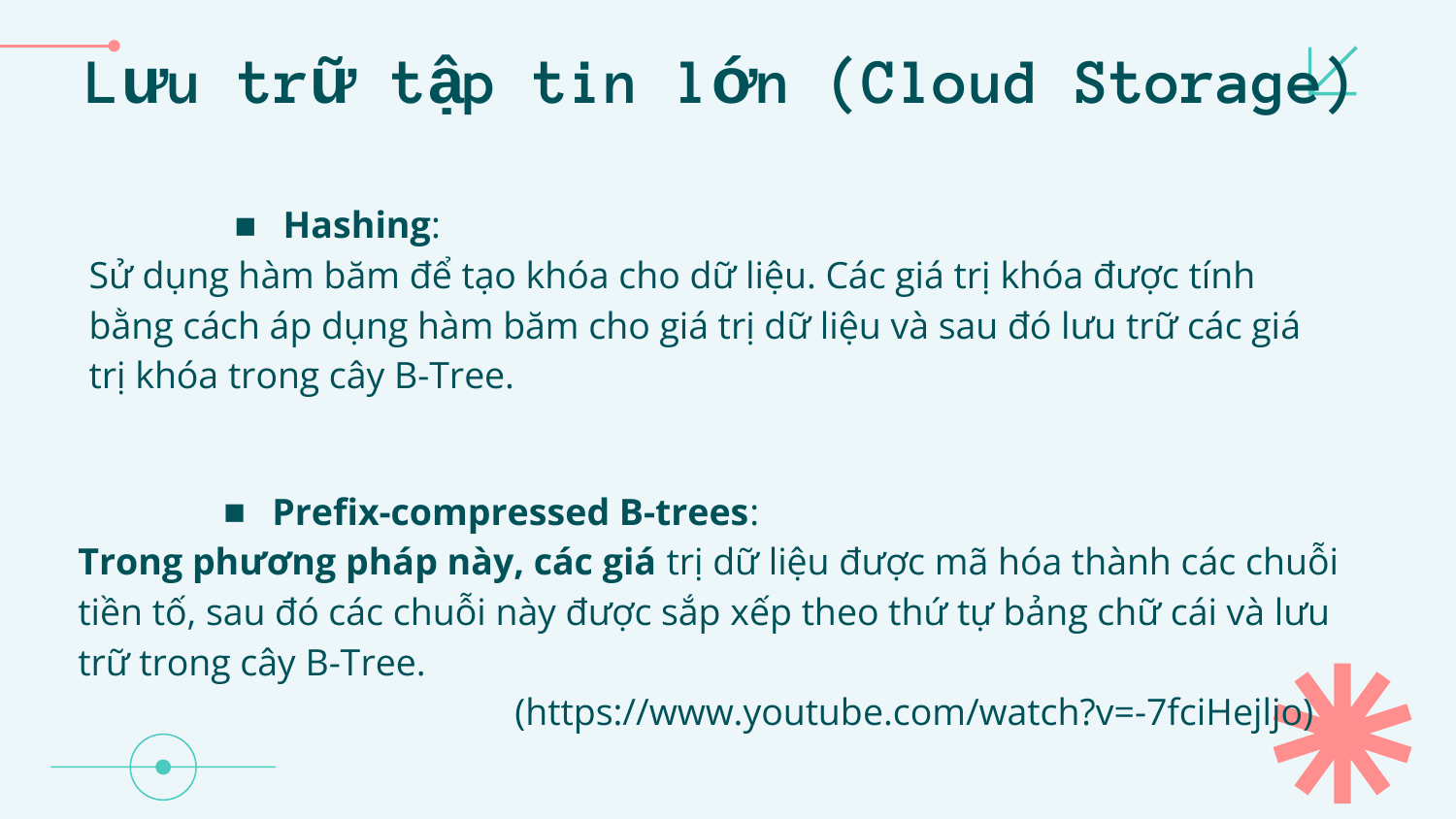

# Lưu trữ tập tin lớn (Cloud Storage)
Hashing:
Sử dụng hàm băm để tạo khóa cho dữ liệu. Các giá trị khóa được tính bằng cách áp dụng hàm băm cho giá trị dữ liệu và sau đó lưu trữ các giá trị khóa trong cây B-Tree.
Prefix-compressed B-trees:
Trong phương pháp này, các giá trị dữ liệu được mã hóa thành các chuỗi tiền tố, sau đó các chuỗi này được sắp xếp theo thứ tự bảng chữ cái và lưu trữ trong cây B-Tree.
			(https://www.youtube.com/watch?v=-7fciHejljo)